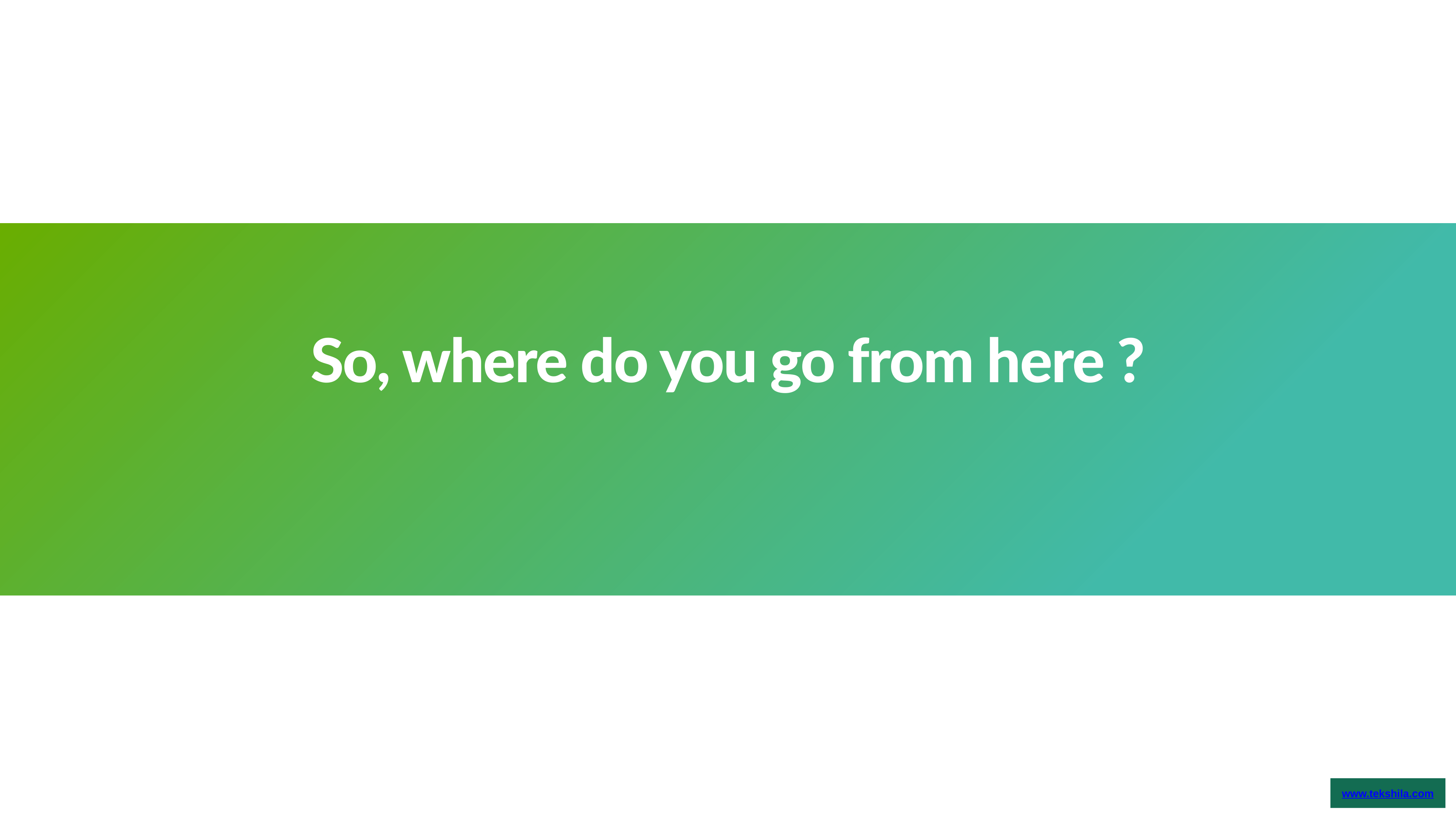

So, where do you go from here ?